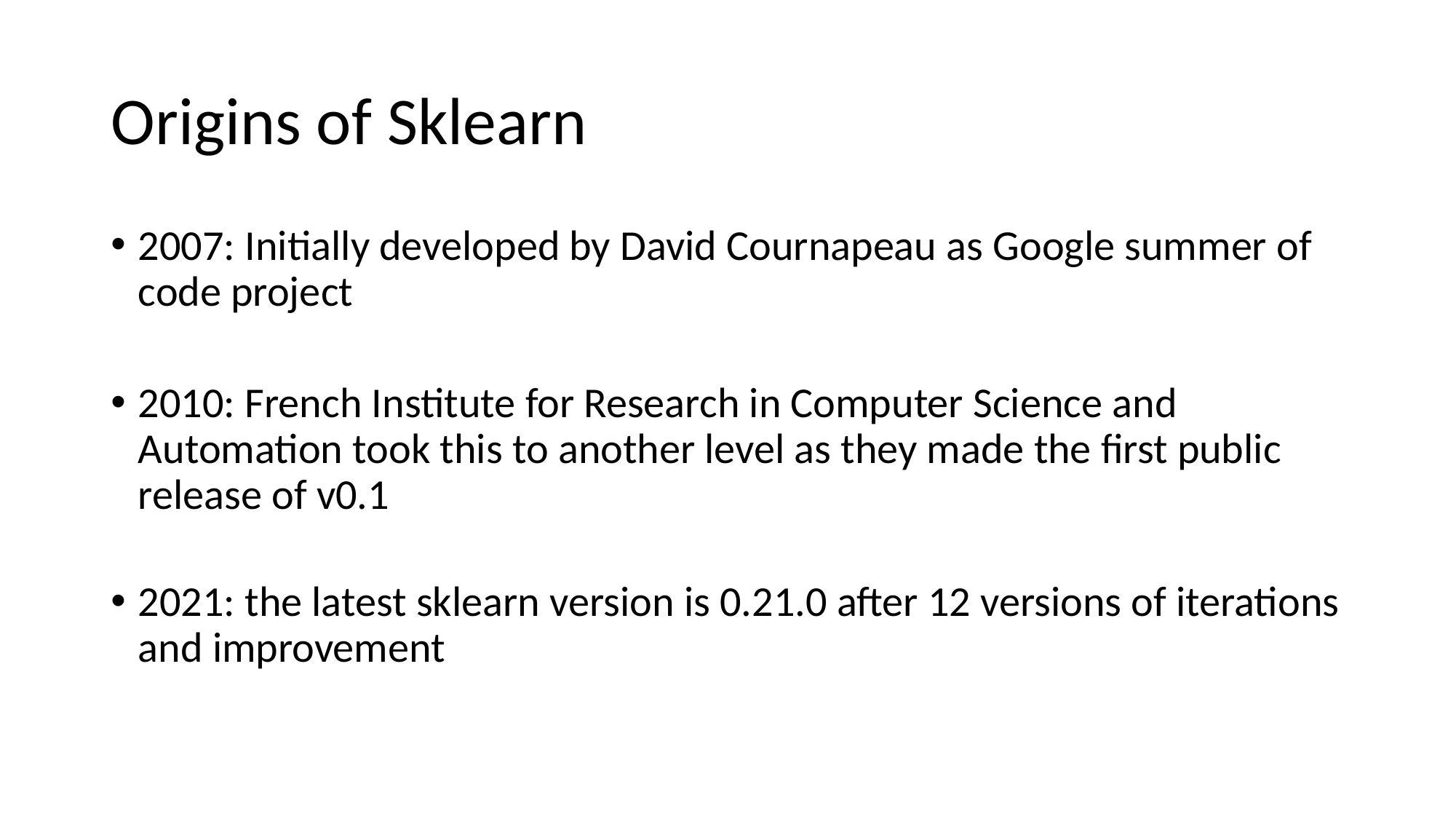

# Origins of Sklearn
2007: Initially developed by David Cournapeau as Google summer of code project
2010: French Institute for Research in Computer Science and Automation took this to another level as they made the first public release of v0.1
2021: the latest sklearn version is 0.21.0 after 12 versions of iterations and improvement